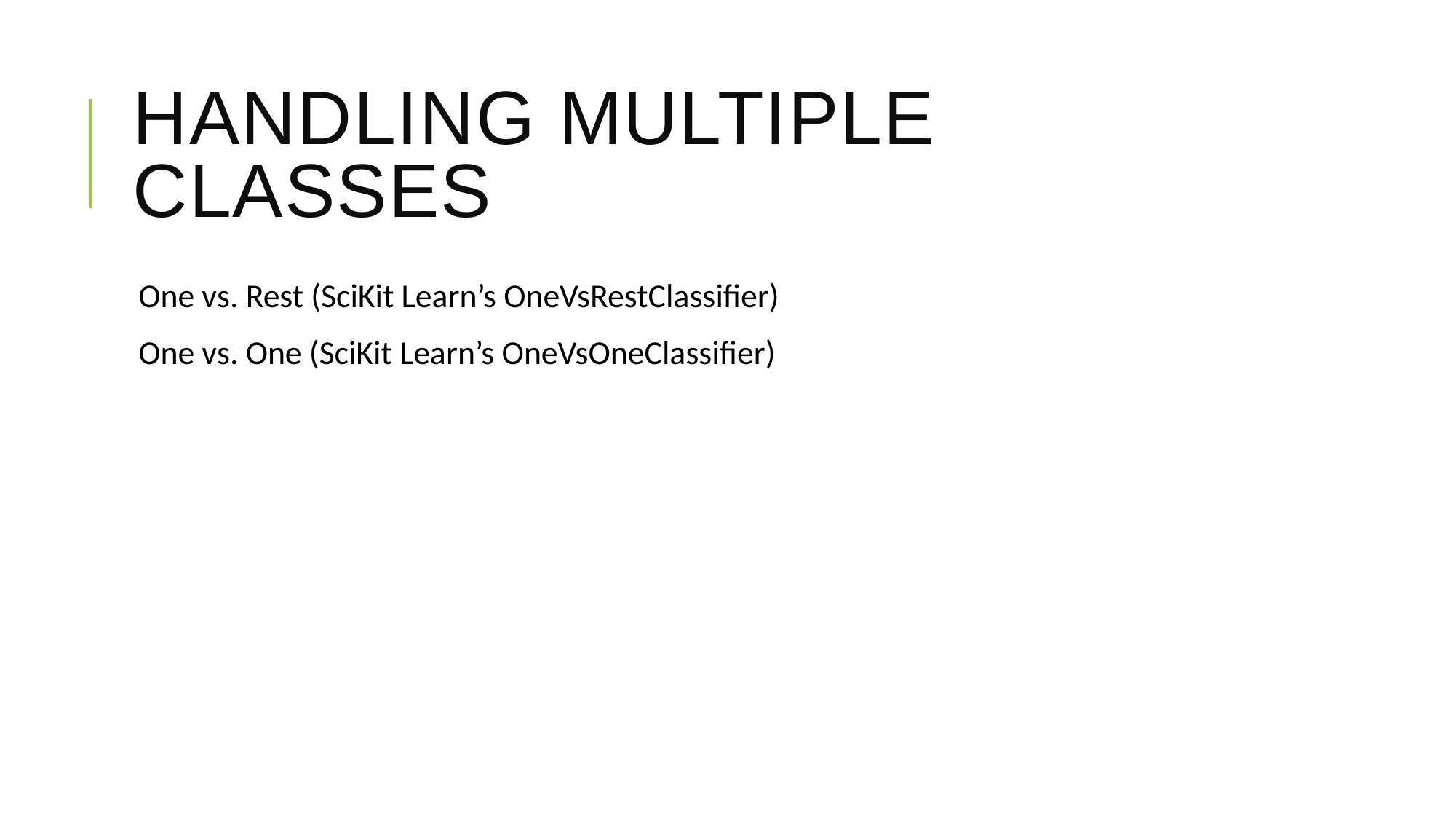

# Handling Multiple Classes
One vs. Rest (SciKit Learn’s OneVsRestClassifier)
One vs. One (SciKit Learn’s OneVsOneClassifier)